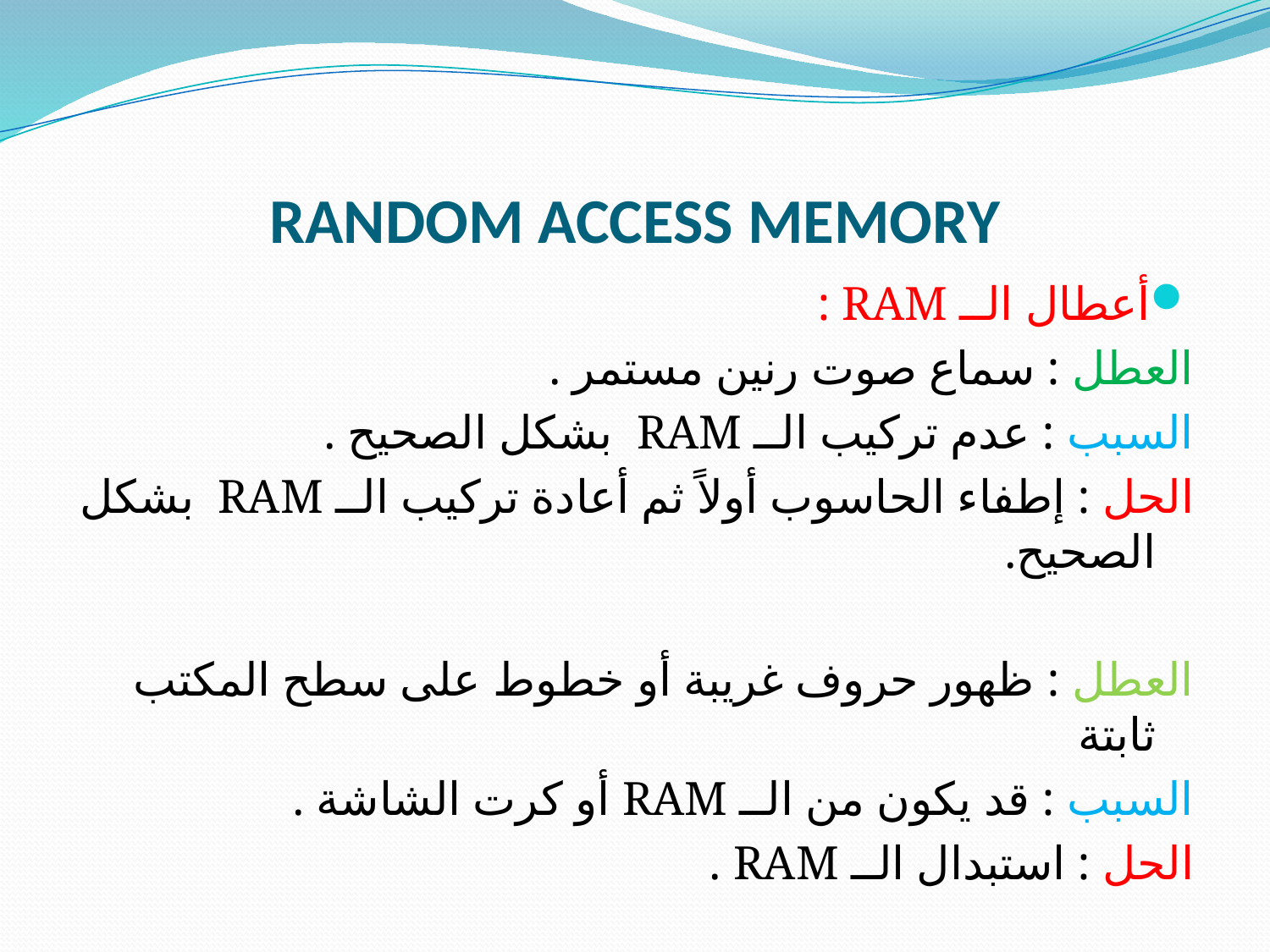

# RANDOM ACCESS MEMORY
أعطال الــ RAM :
العطل : سماع صوت رنين مستمر .
السبب : عدم تركيب الــ RAM  بشكل الصحيح .
الحل : إطفاء الحاسوب أولاً ثم أعادة تركيب الــ RAM  بشكل الصحيح.

العطل : ظهور حروف غريبة أو خطوط على سطح المكتب ثابتة
السبب : قد يكون من الــ RAM أو كرت الشاشة .
الحل : استبدال الــ RAM .